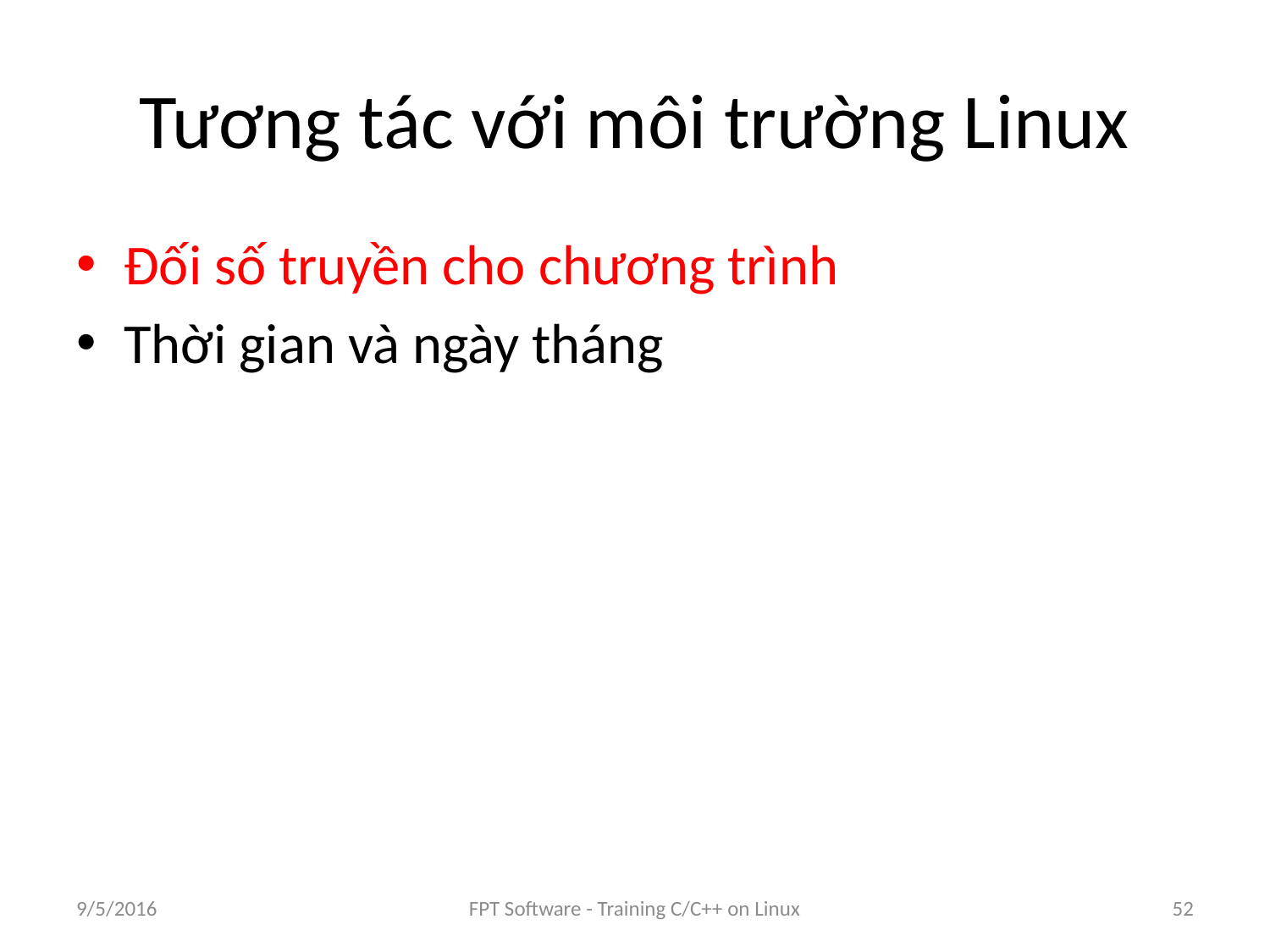

# Tương tác với môi trường Linux
Đối số truyền cho chương trình
Thời gian và ngày tháng
9/5/2016
FPT Software - Training C/C++ on Linux
52